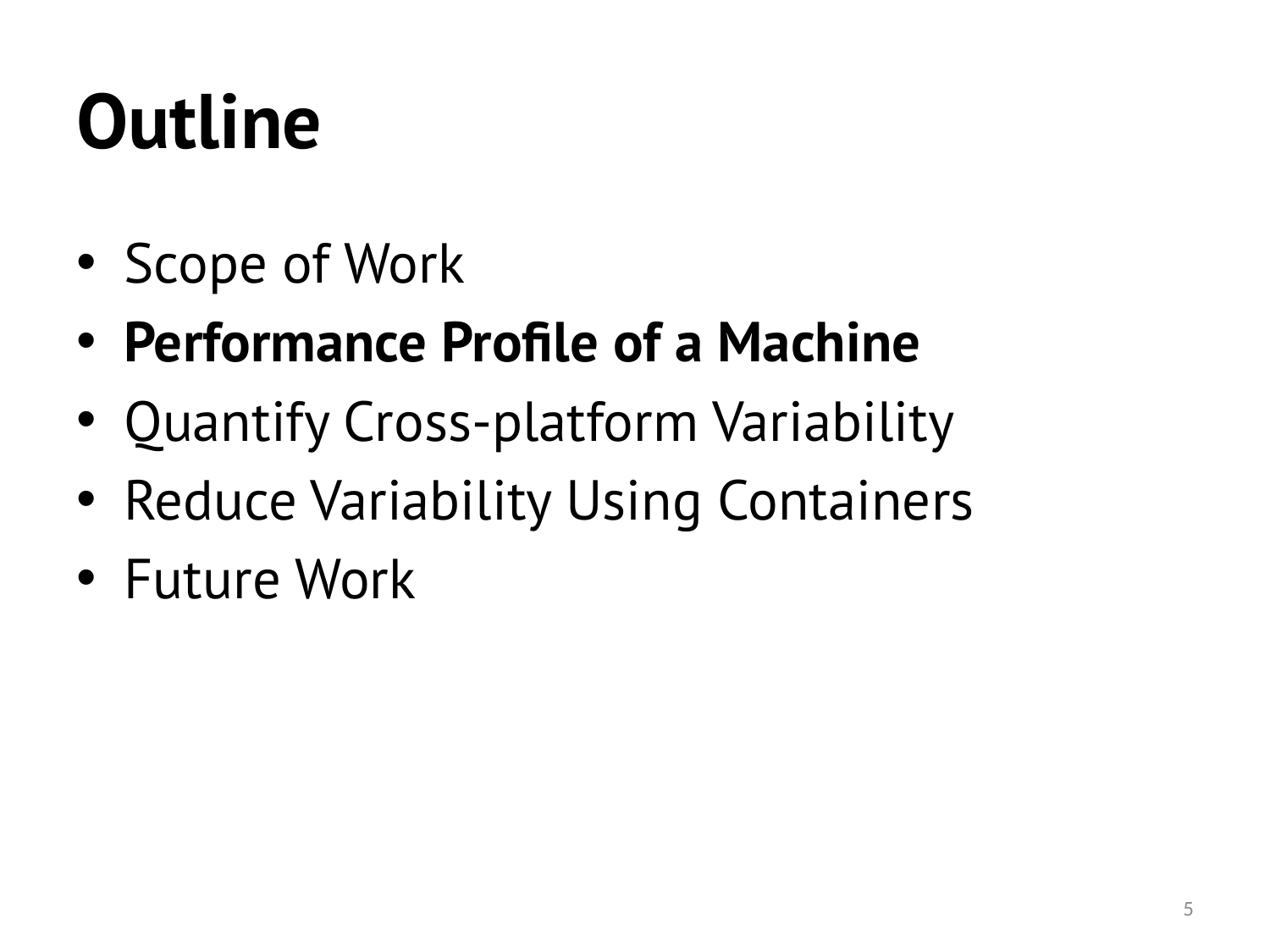

# Outline
Scope of Work
Performance Profile of a Machine
Quantify Cross-platform Variability
Reduce Variability Using Containers
Future Work
5